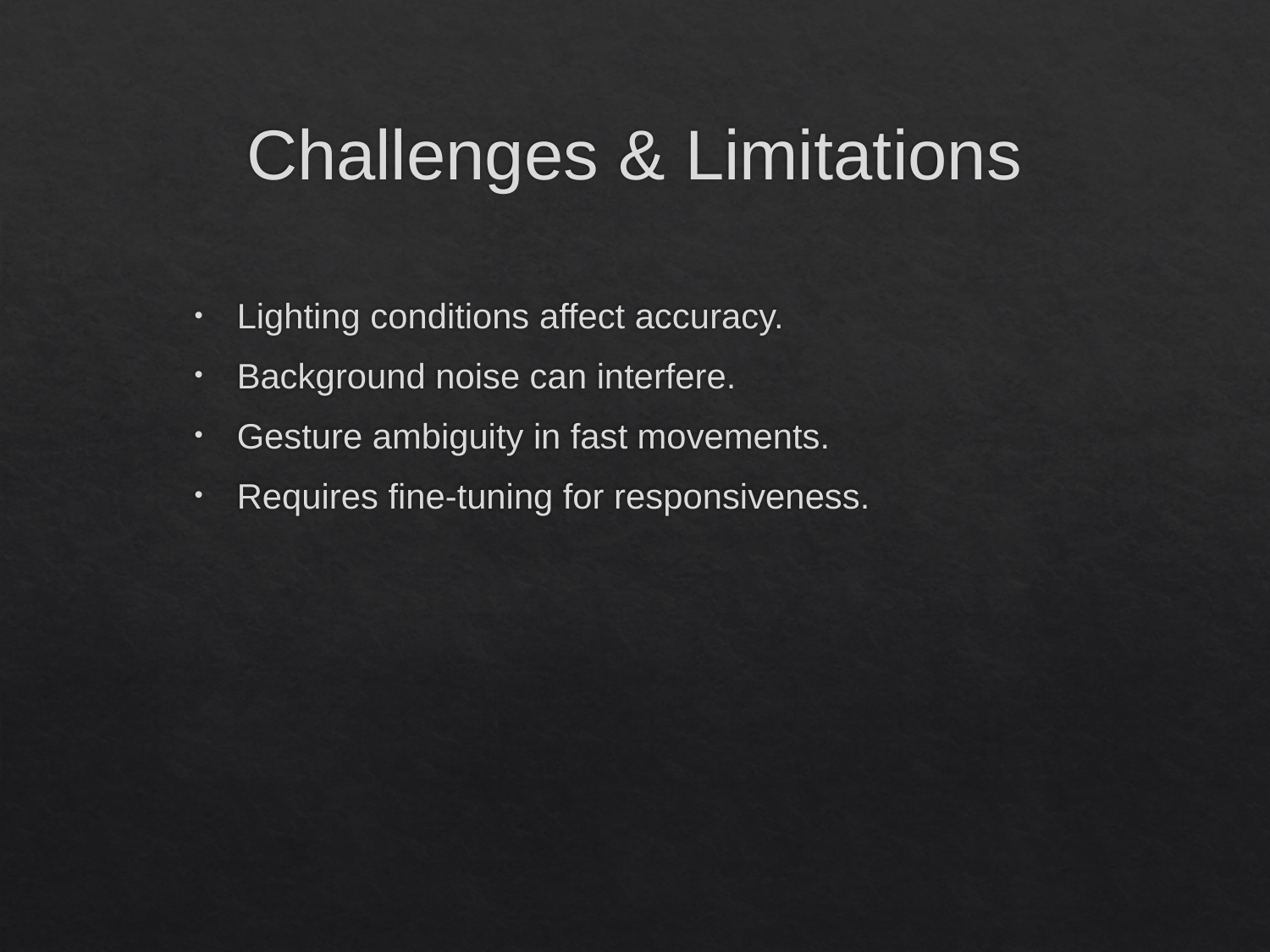

# Challenges & Limitations
Lighting conditions affect accuracy.
Background noise can interfere.
Gesture ambiguity in fast movements.
Requires fine-tuning for responsiveness.